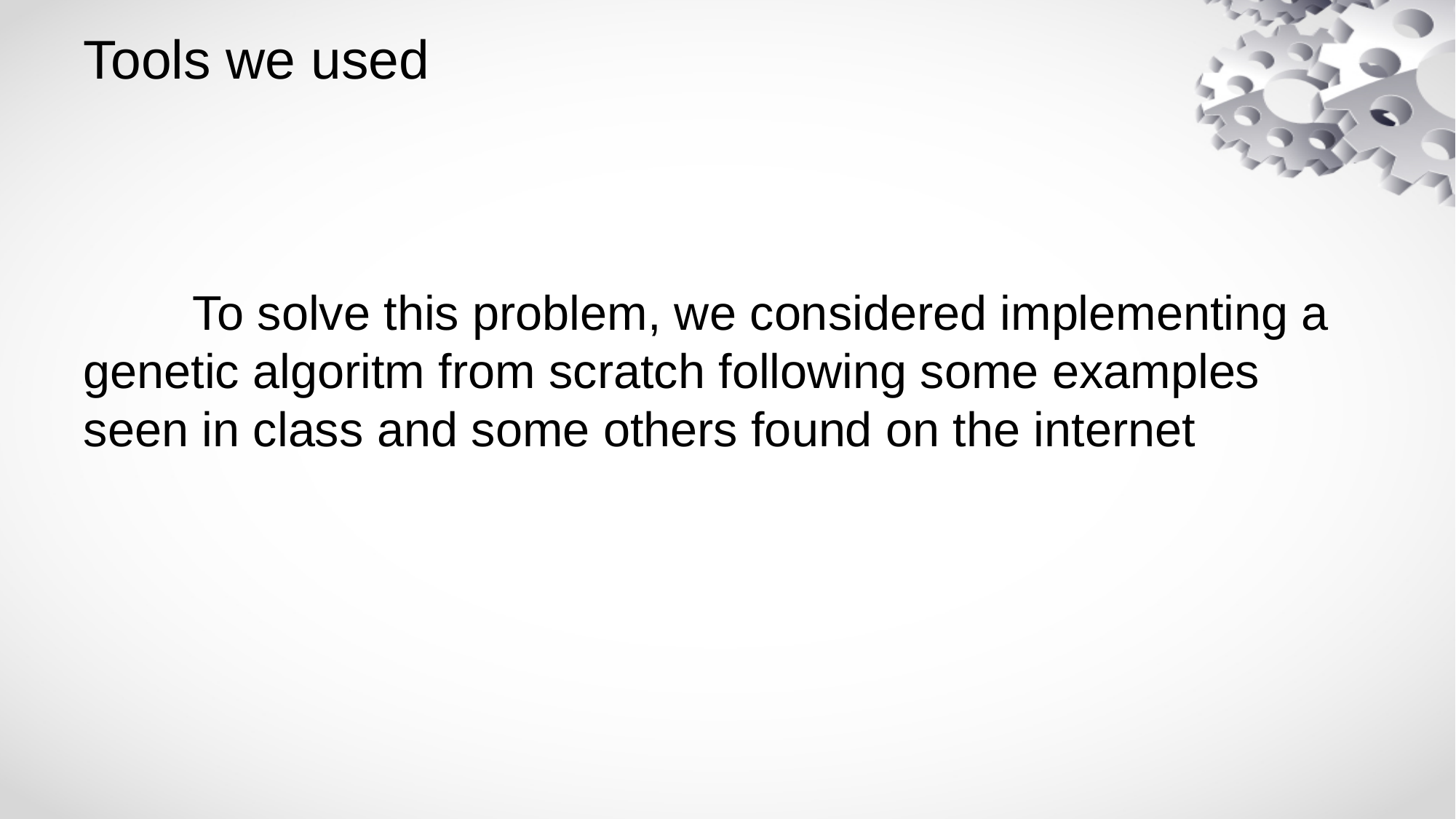

# Tools we used

	To solve this problem, we considered implementing a genetic algoritm from scratch following some examples seen in class and some others found on the internet